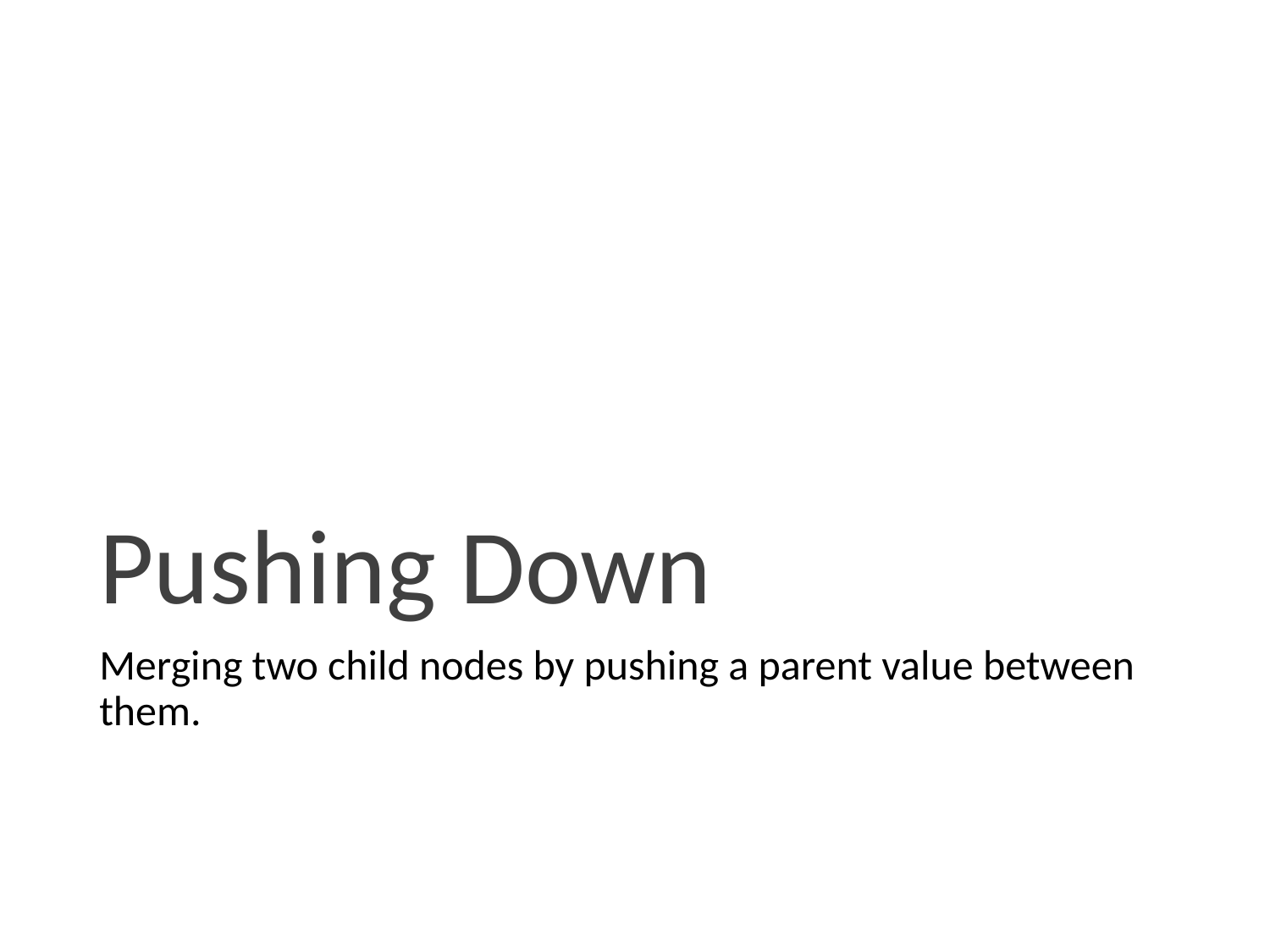

# Pushing Down
Merging two child nodes by pushing a parent value between them.